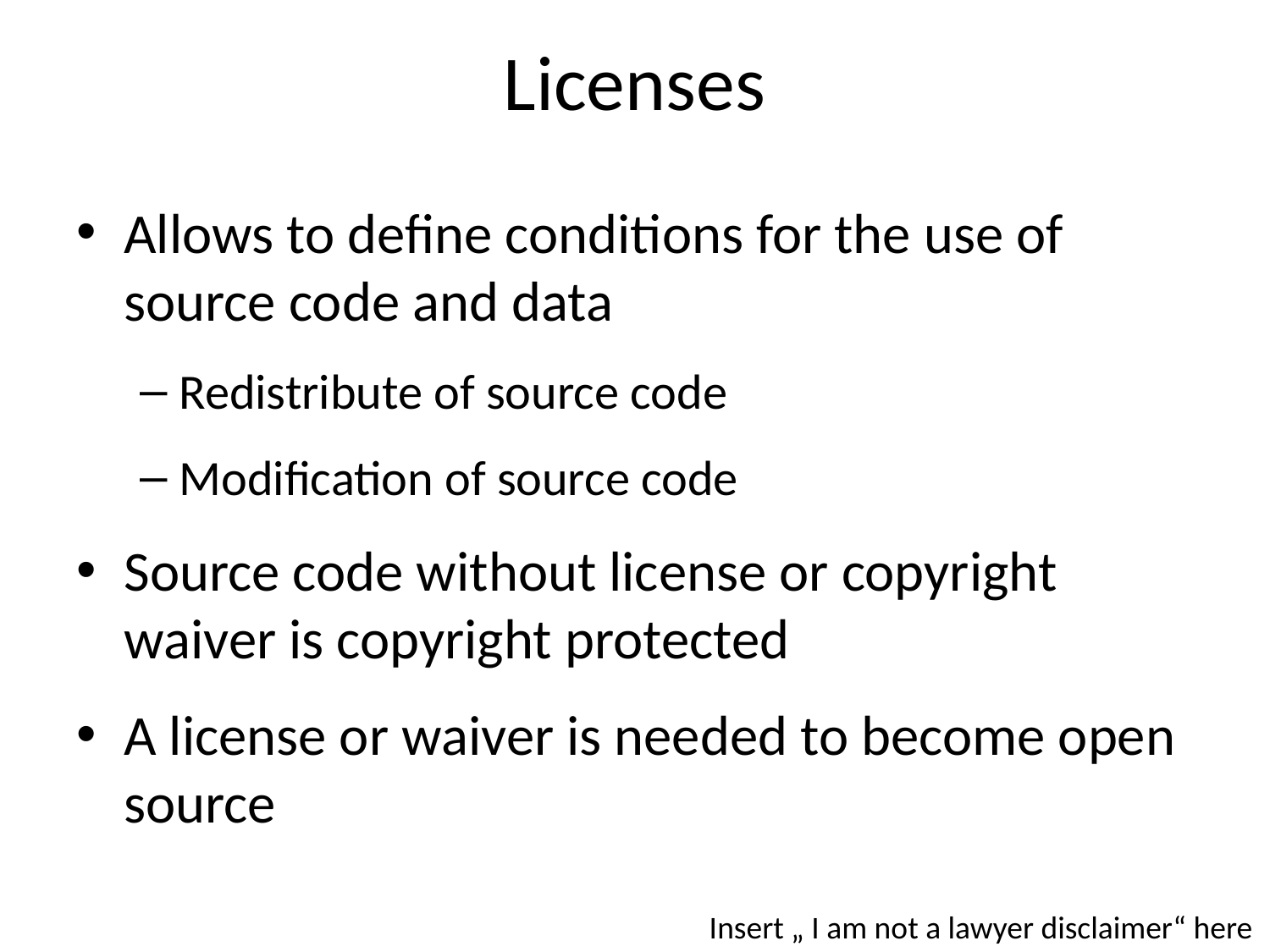

# Licenses
Allows to define conditions for the use of source code and data
Redistribute of source code
Modification of source code
Source code without license or copyright waiver is copyright protected
A license or waiver is needed to become open source

Insert „ I am not a lawyer disclaimer“ here